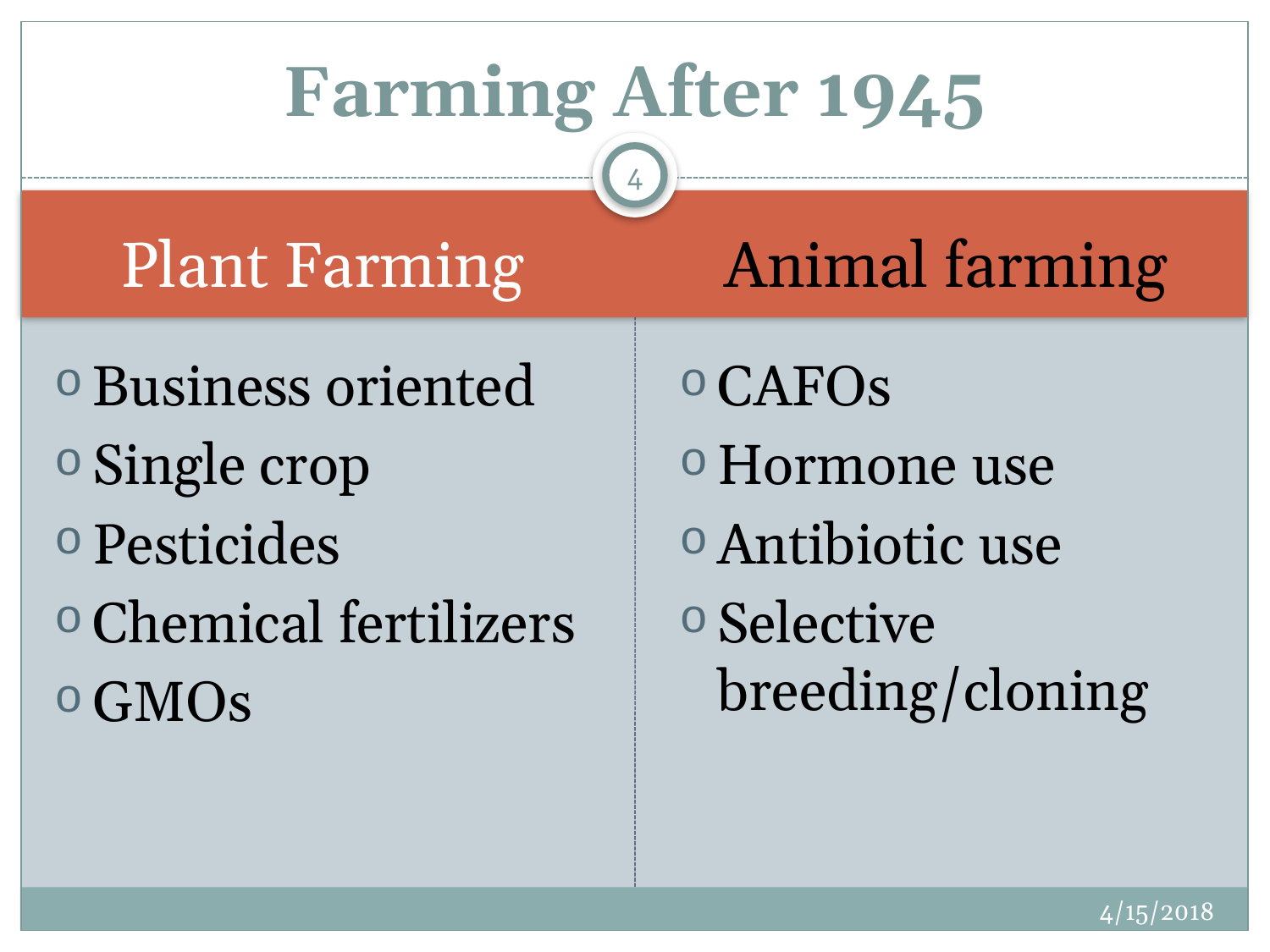

# Farming After 1945
4
Plant Farming
Animal farming
Business oriented
Single crop
Pesticides
Chemical fertilizers
GMOs

CAFOs
Hormone use
Antibiotic use
Selective breeding/cloning

4/15/2018